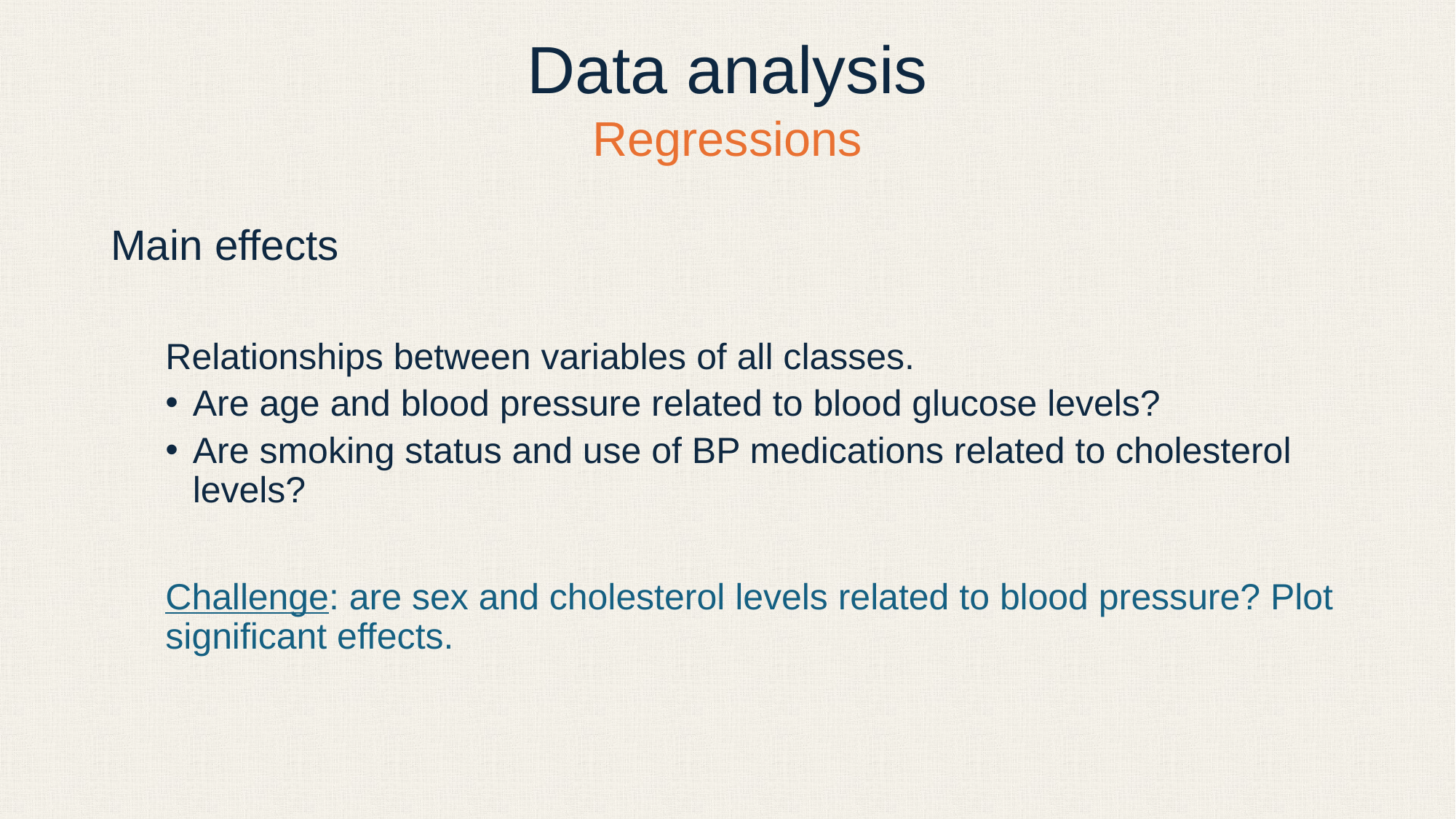

# Data analysis
Regressions
Main effects

Relationships between variables of all classes.
Are age and blood pressure related to blood glucose levels?
Are smoking status and use of BP medications related to cholesterol levels?

Challenge: are sex and cholesterol levels related to blood pressure? Plot significant effects.